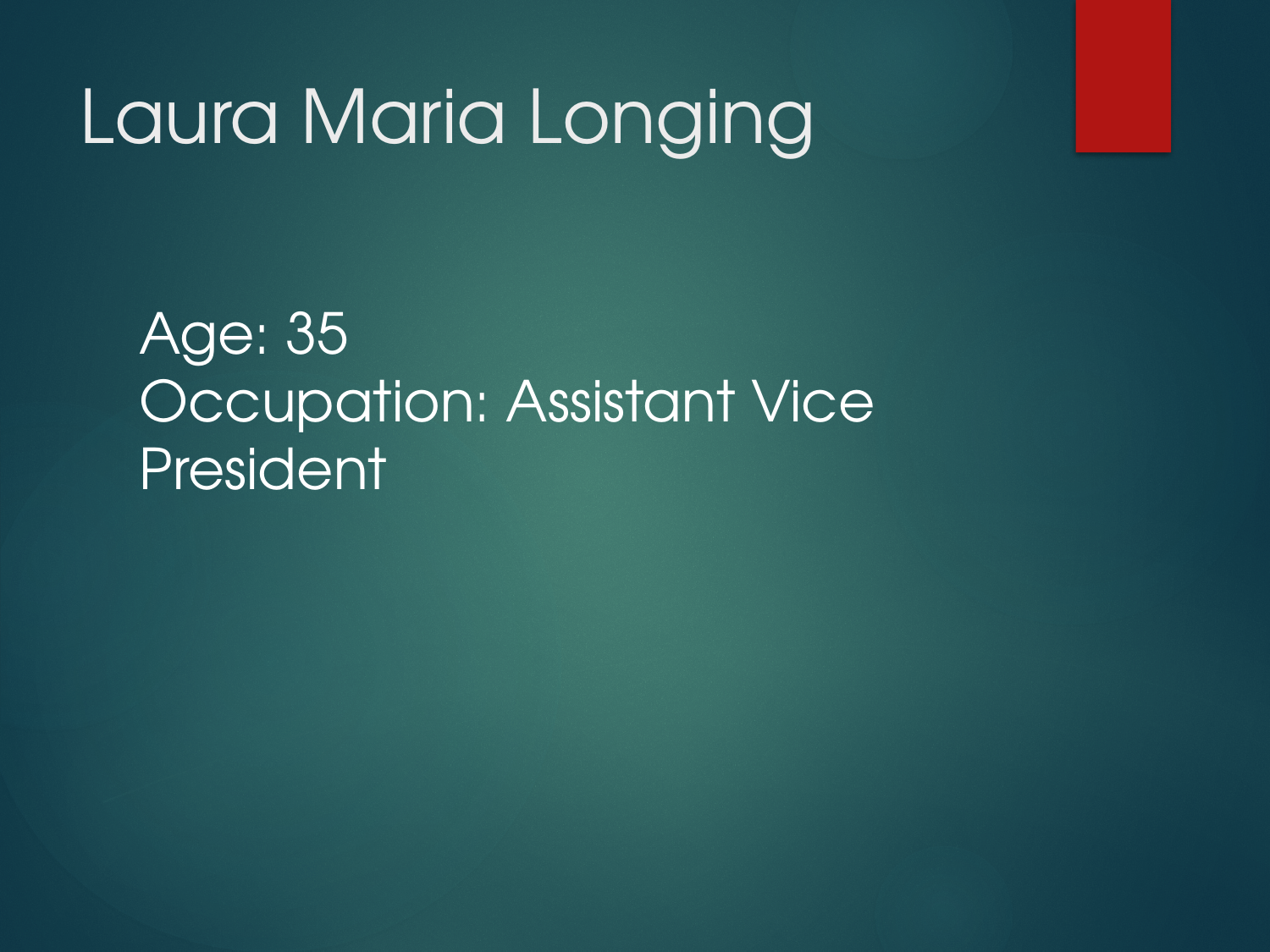

# Laura Maria Longing

Age: 35
Occupation: Assistant Vice President